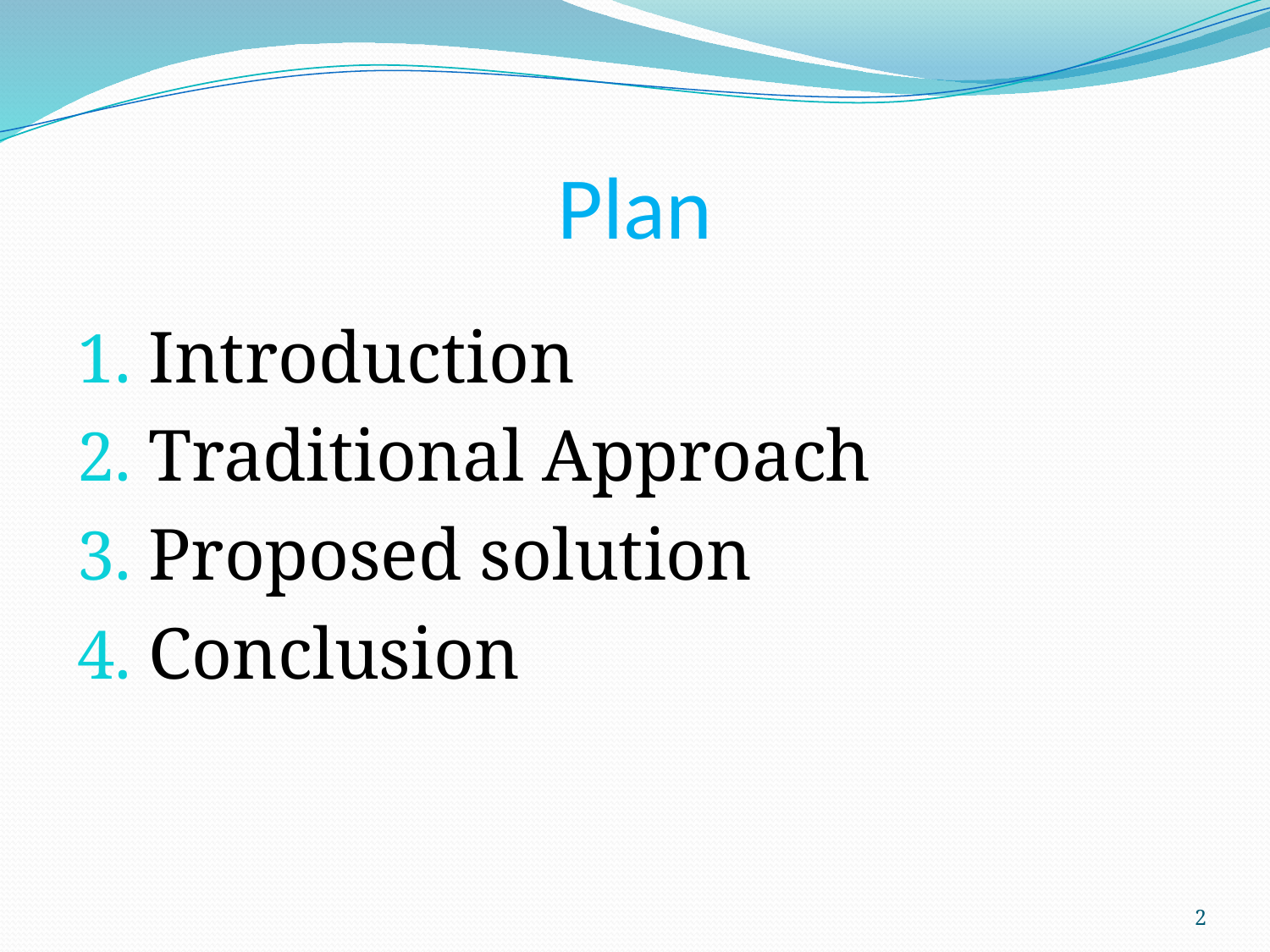

# Plan
Introduction
Traditional Approach
Proposed solution
Conclusion
2